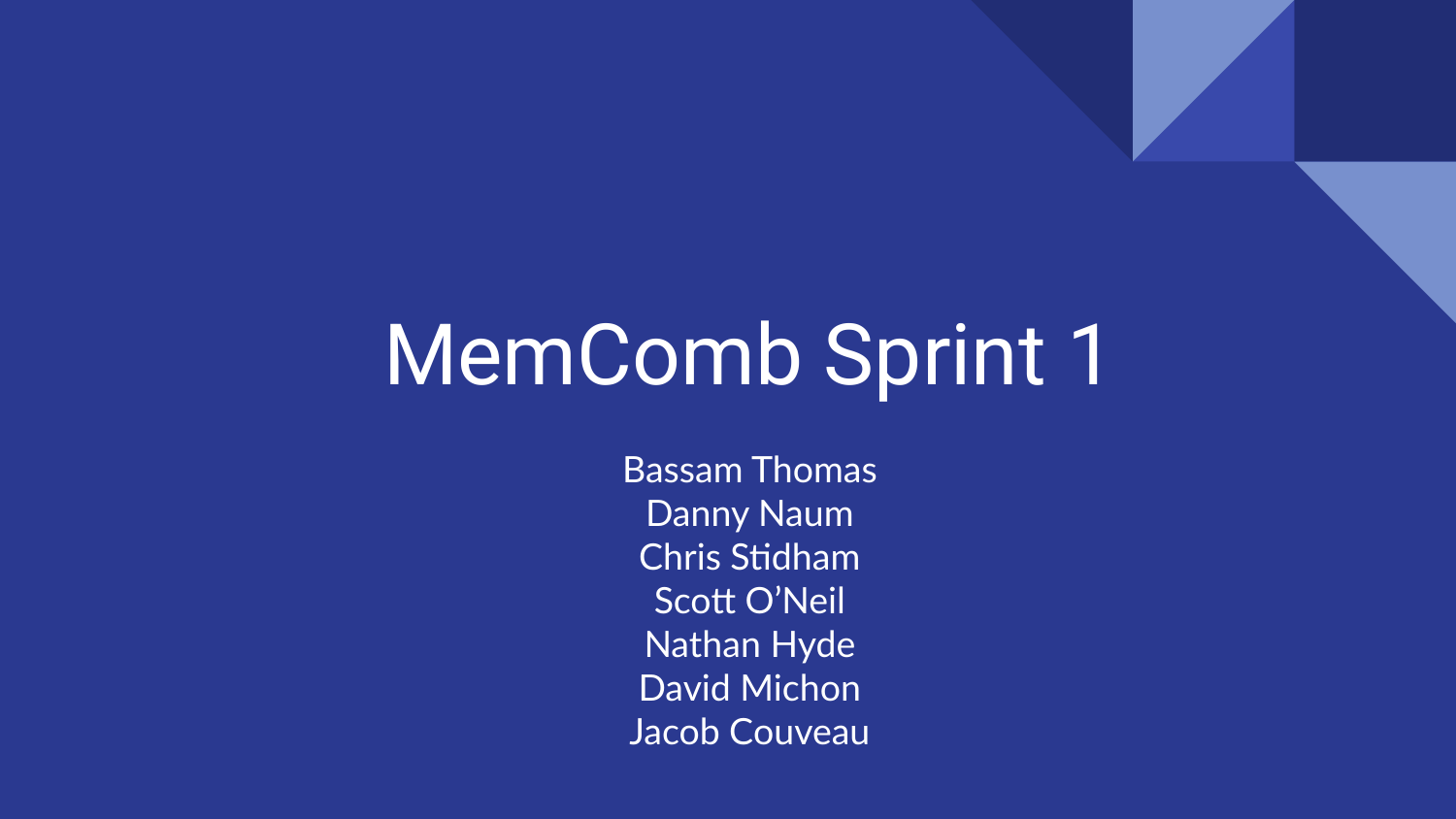

# MemComb Sprint 1
Bassam Thomas
Danny Naum
Chris Stidham
Scott O’Neil
Nathan Hyde
David Michon
Jacob Couveau